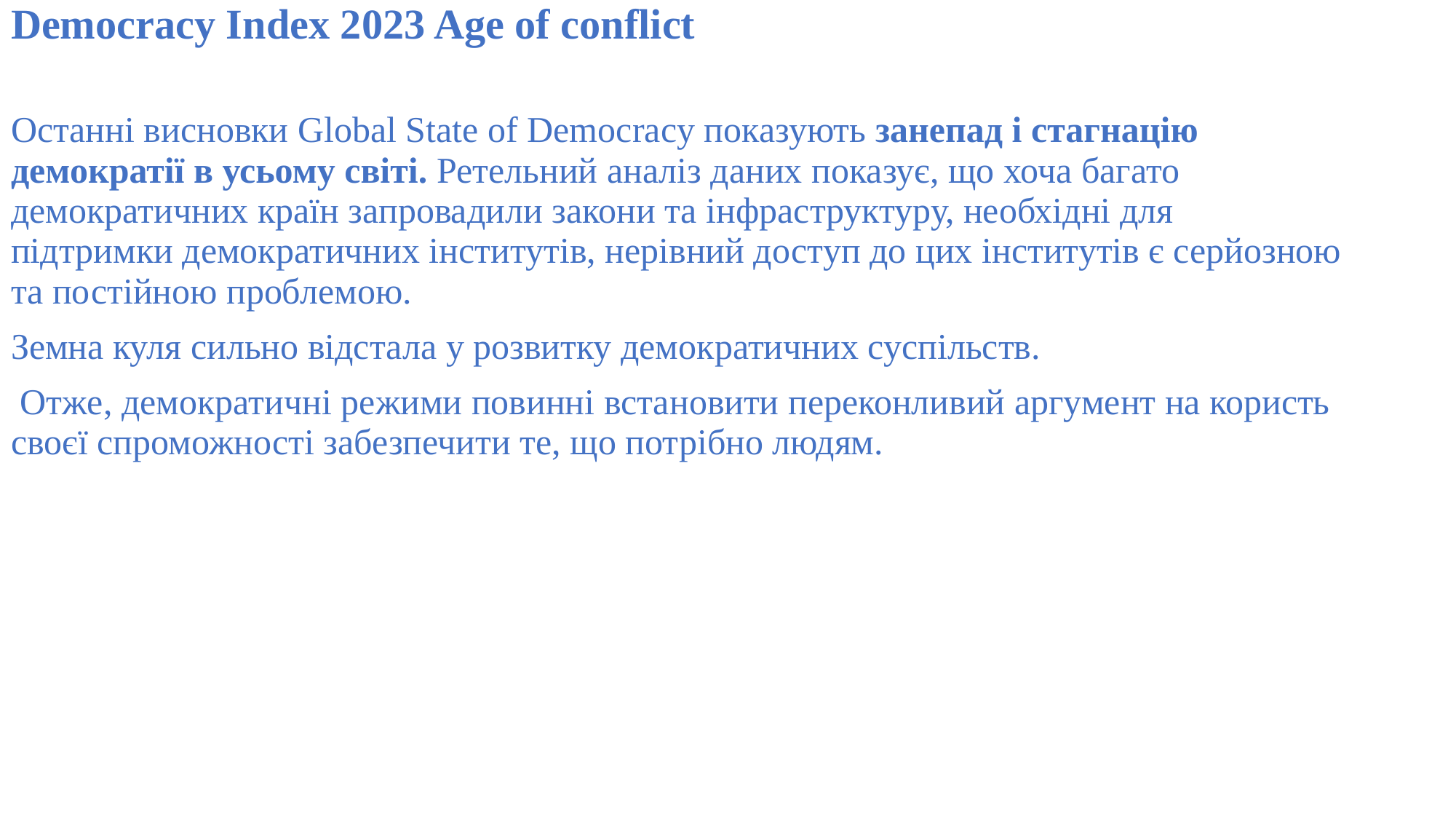

Democracy Index 2023 Age of conflict

Останні висновки Global State of Democracy показують занепад і стагнацію демократії в усьому світі. Ретельний аналіз даних показує, що хоча багато демократичних країн запровадили закони та інфраструктуру, необхідні для підтримки демократичних інститутів, нерівний доступ до цих інститутів є серйозною та постійною проблемою.
Земна куля сильно відстала у розвитку демократичних суспільств.
 Отже, демократичні режими повинні встановити переконливий аргумент на користь своєї спроможності забезпечити те, що потрібно людям.